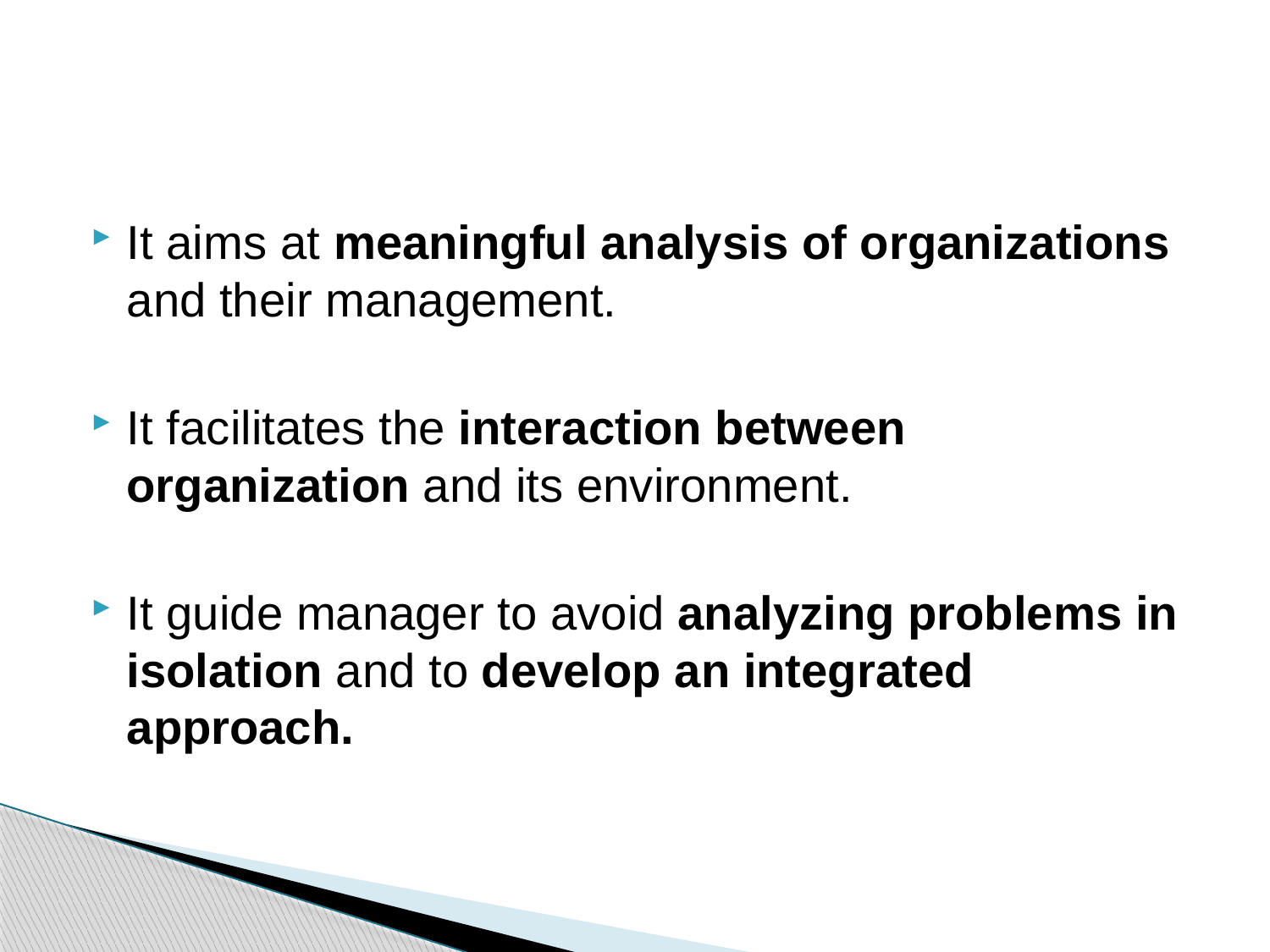

# Advantages
It aims at meaningful analysis of organizations and their management.

It facilitates the interaction between organization and its environment.

It guide manager to avoid analyzing problems in isolation and to develop an integrated approach.